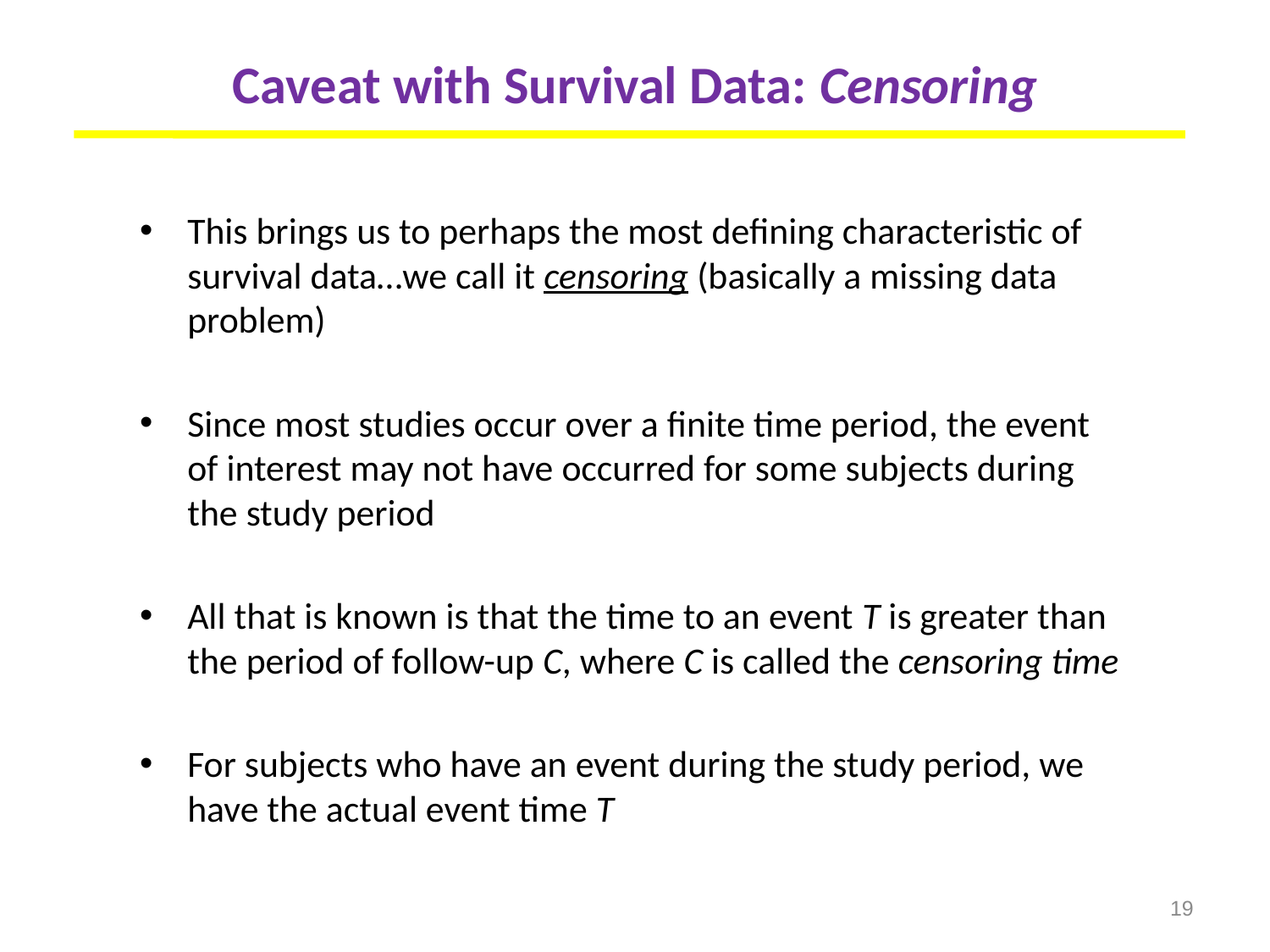

# Caveat with Survival Data: Censoring

This brings us to perhaps the most defining characteristic of survival data…we call it censoring (basically a missing data problem)

Since most studies occur over a finite time period, the event of interest may not have occurred for some subjects during the study period

All that is known is that the time to an event T is greater than the period of follow-up C, where C is called the censoring time

For subjects who have an event during the study period, we have the actual event time T
19